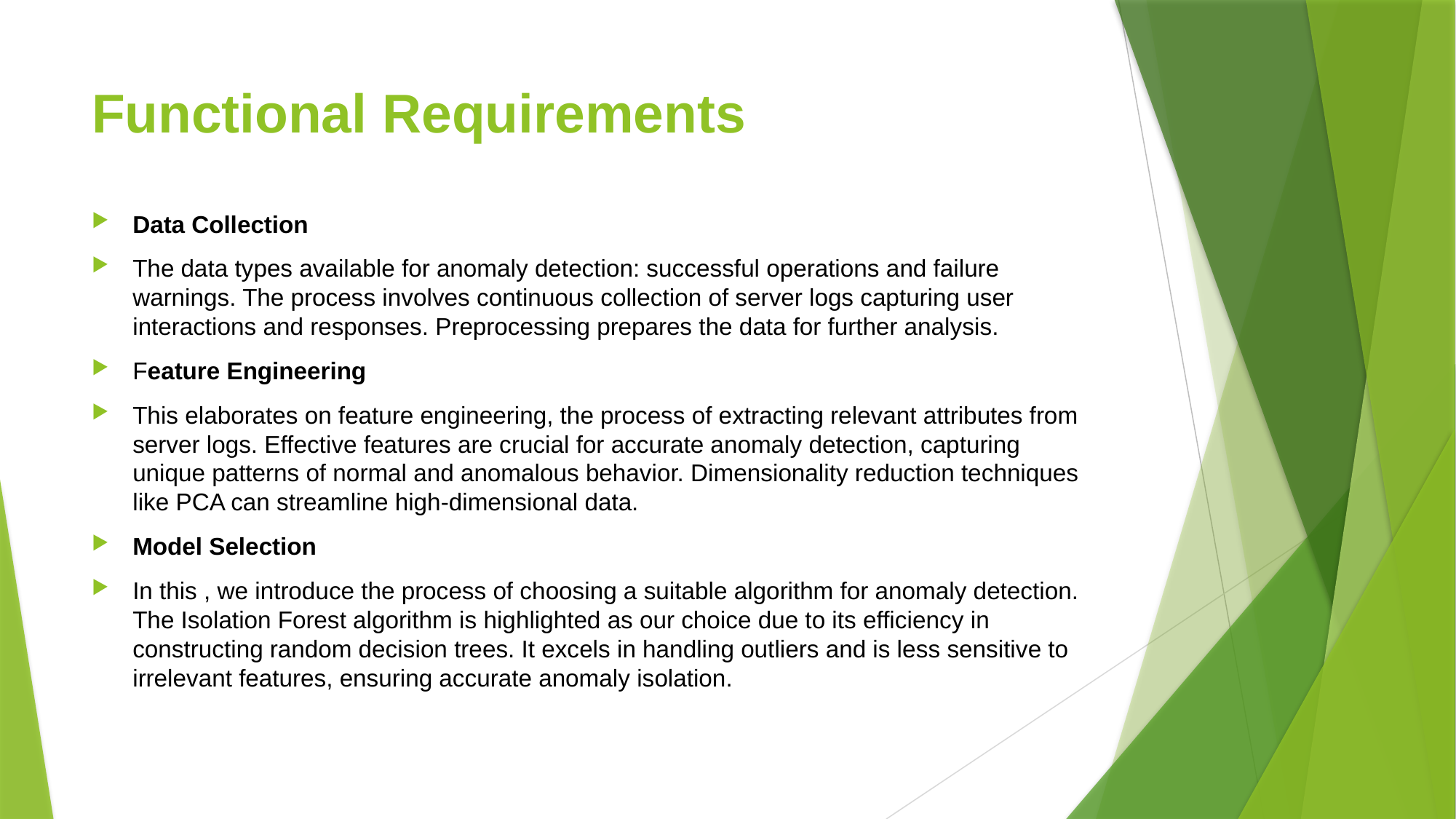

# Functional Requirements
Data Collection
The data types available for anomaly detection: successful operations and failure warnings. The process involves continuous collection of server logs capturing user interactions and responses. Preprocessing prepares the data for further analysis.
Feature Engineering
This elaborates on feature engineering, the process of extracting relevant attributes from server logs. Effective features are crucial for accurate anomaly detection, capturing unique patterns of normal and anomalous behavior. Dimensionality reduction techniques like PCA can streamline high-dimensional data.
Model Selection
In this , we introduce the process of choosing a suitable algorithm for anomaly detection. The Isolation Forest algorithm is highlighted as our choice due to its efficiency in constructing random decision trees. It excels in handling outliers and is less sensitive to irrelevant features, ensuring accurate anomaly isolation.